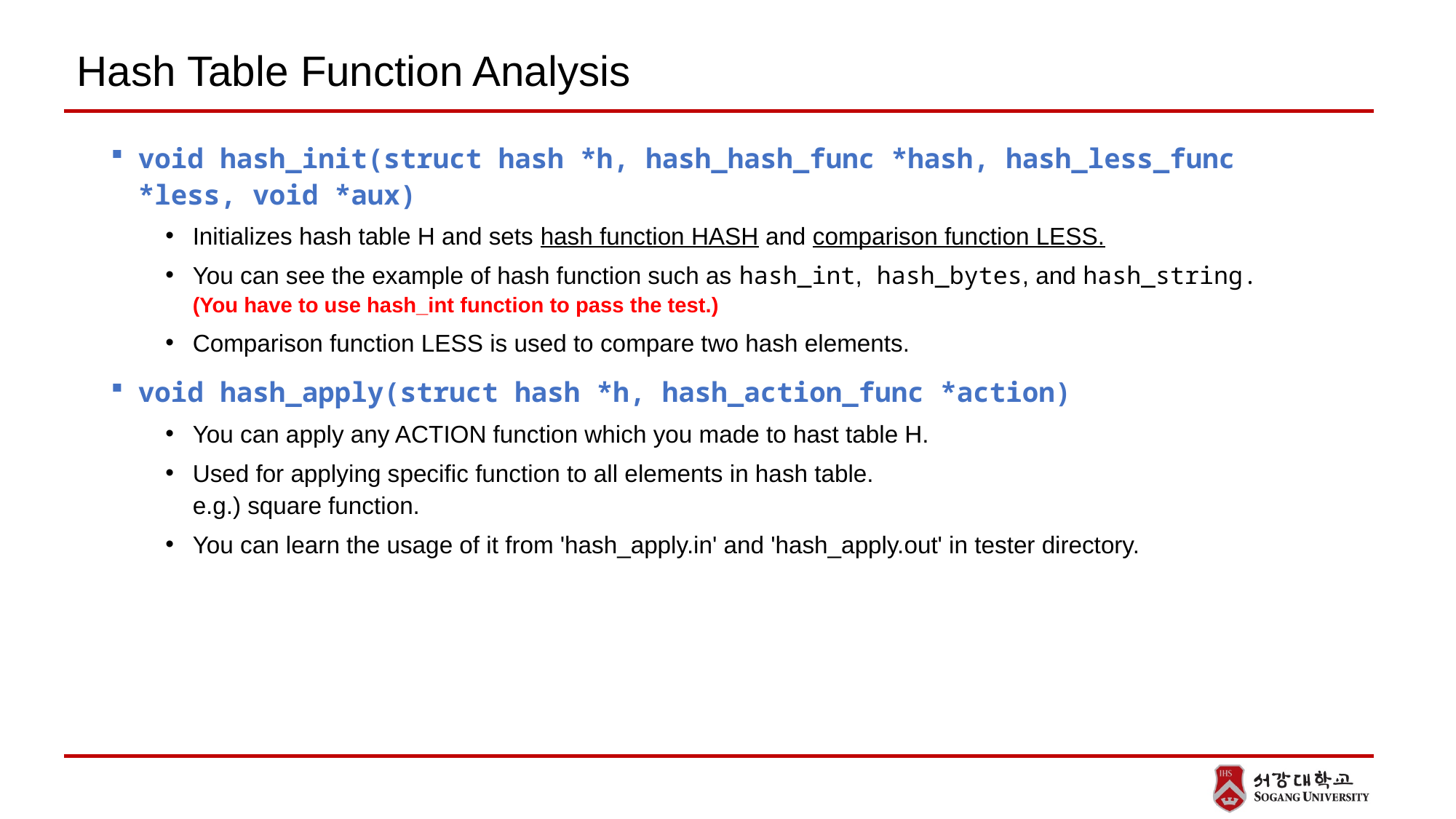

# Hash Table Function Analysis
void hash_init(struct hash *h, hash_hash_func *hash, hash_less_func *less, void *aux)
Initializes hash table H and sets hash function HASH and comparison function LESS.
You can see the example of hash function such as hash_int, hash_bytes, and hash_string.
(You have to use hash_int function to pass the test.)
Comparison function LESS is used to compare two hash elements.
void hash_apply(struct hash *h, hash_action_func *action)
You can apply any ACTION function which you made to hast table H.
Used for applying specific function to all elements in hash table.
e.g.) square function.
You can learn the usage of it from 'hash_apply.in' and 'hash_apply.out' in tester directory.